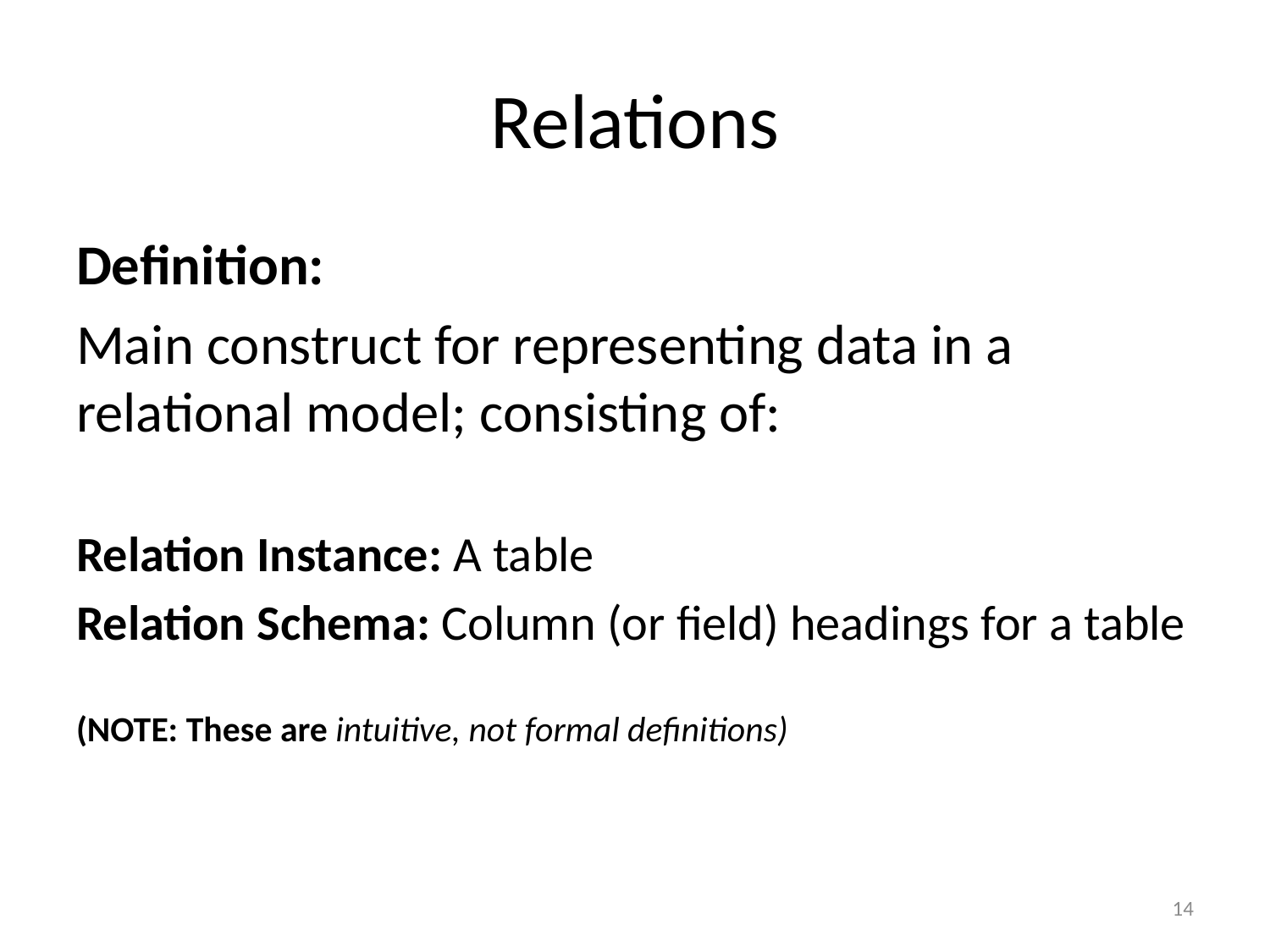

# Relations
Definition:
Main construct for representing data in a relational model; consisting of:

Relation Instance: A table
Relation Schema: Column (or field) headings for a table

(NOTE: These are intuitive, not formal definitions)

14